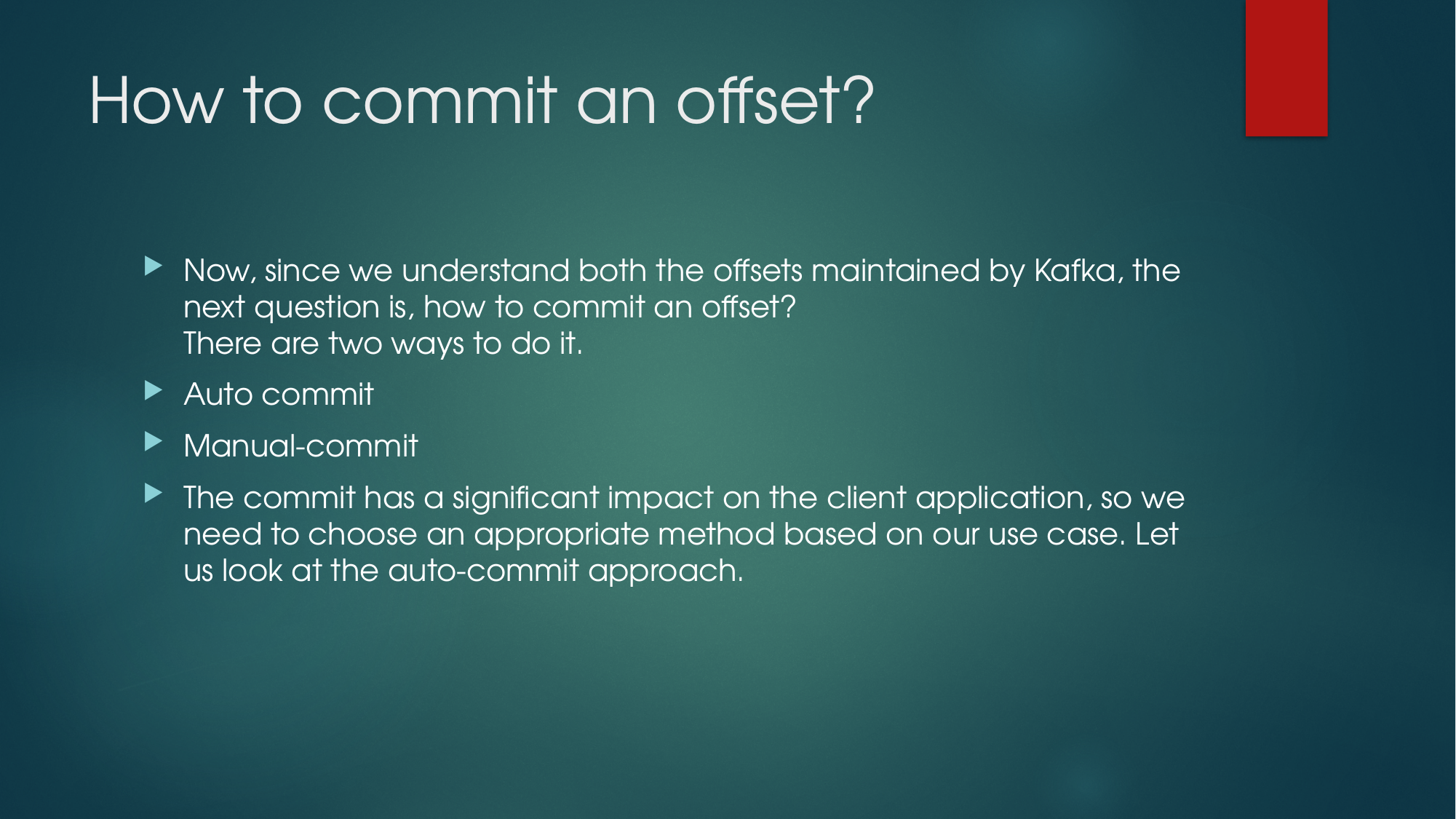

# How to commit an offset?
Now, since we understand both the offsets maintained by Kafka, the next question is, how to commit an offset?
There are two ways to do it.
Auto commit
Manual-commit
The commit has a significant impact on the client application, so we need to choose an appropriate method based on our use case. Let us look at the auto-commit approach.